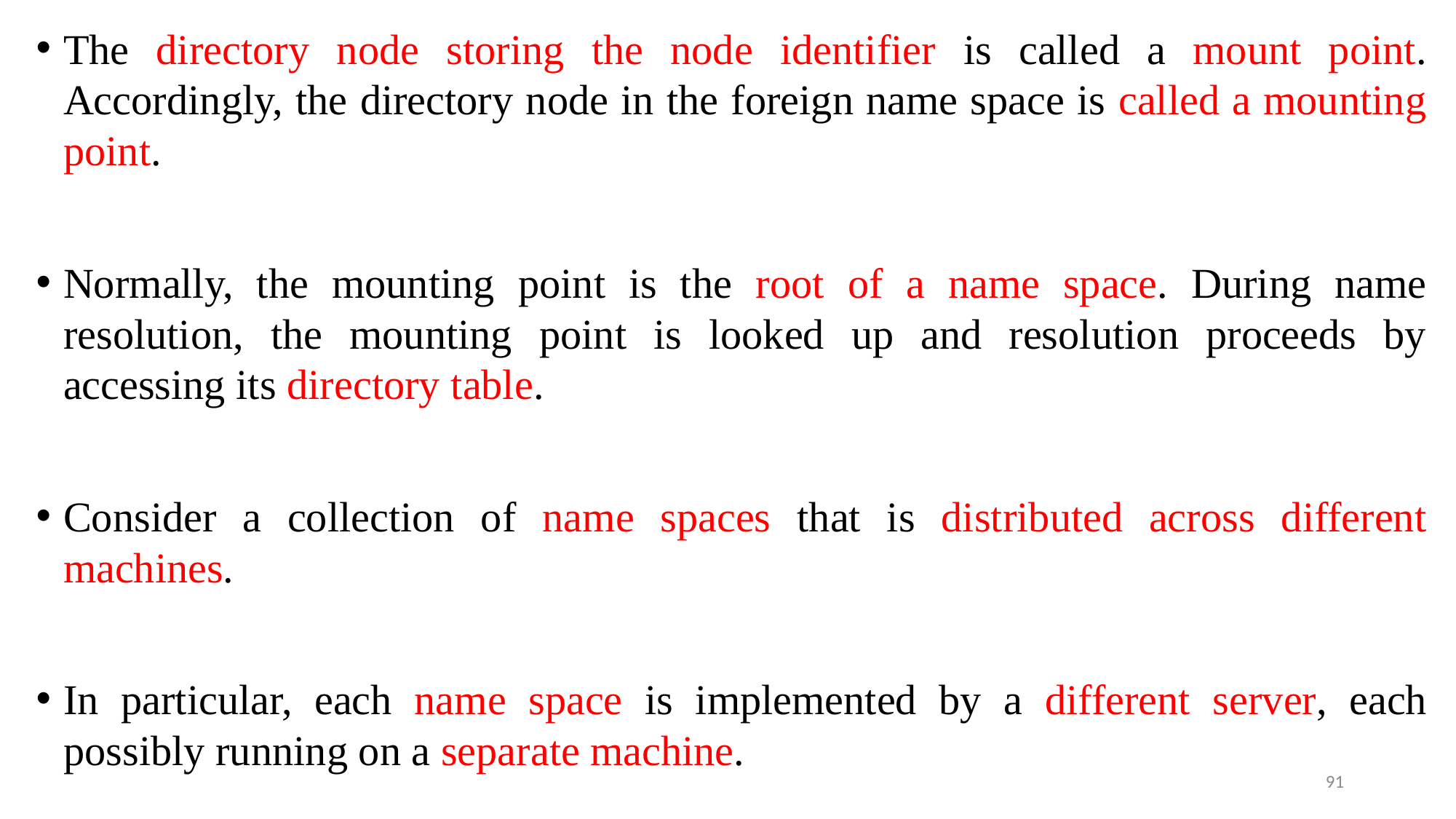

The directory node storing the node identifier is called a mount point. Accordingly, the directory node in the foreign name space is called a mounting point.

Normally, the mounting point is the root of a name space. During name resolution, the mounting point is looked up and resolution proceeds by accessing its directory table.

Consider a collection of name spaces that is distributed across different machines.

In particular, each name space is implemented by a different server, each possibly running on a separate machine.

91